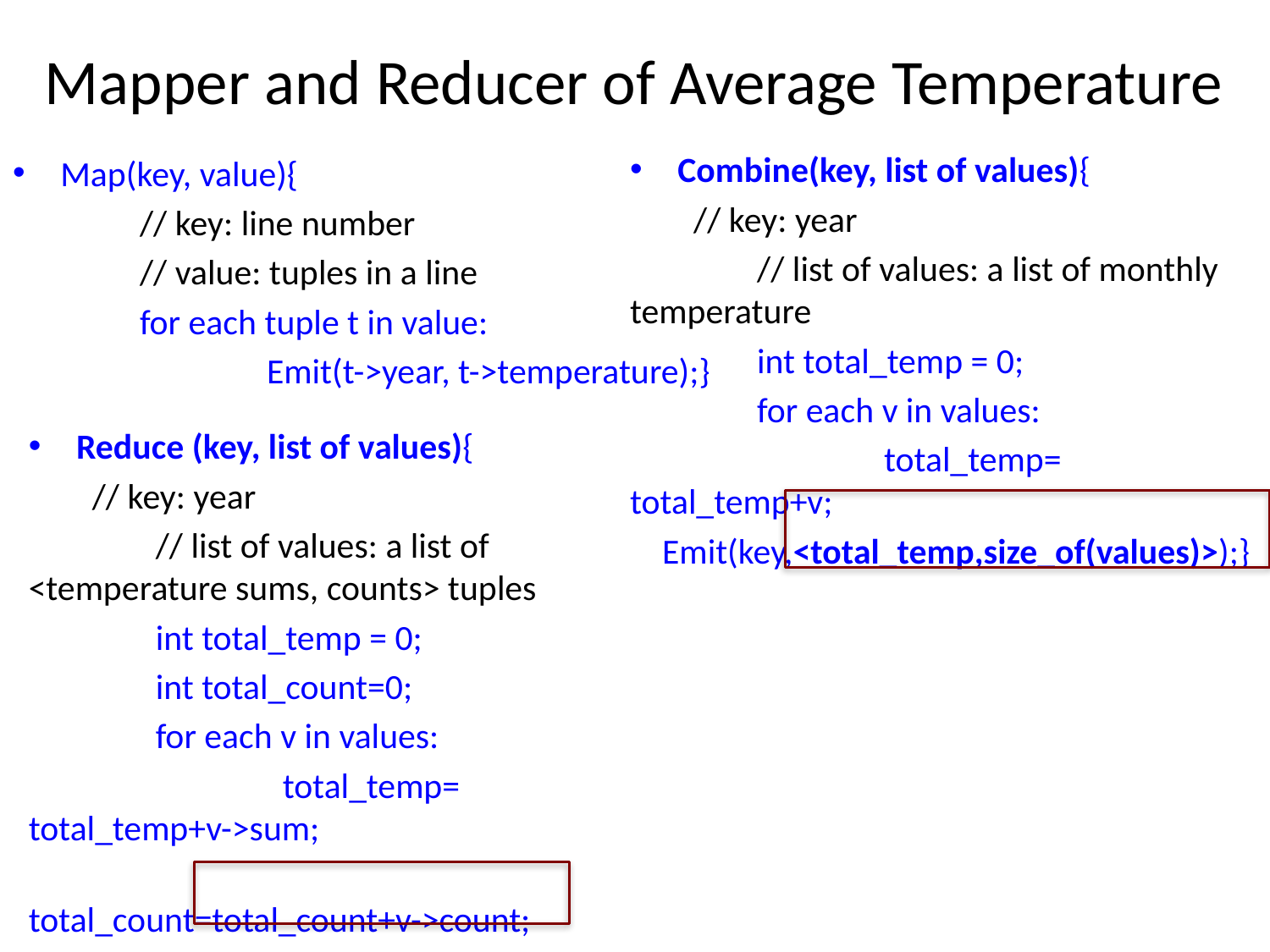

# Mapper and Reducer of Average Temperature
Combine(key, list of values){
// key: year
	// list of values: a list of monthly temperature
	int total_temp = 0;
	for each v in values:
		total_temp= total_temp+v;
    Emit(key,<total_temp,size_of(values)>);}
Map(key, value){
	// key: line number
	// value: tuples in a line
	for each tuple t in value:
		Emit(t->year, t->temperature);}

Reduce (key, list of values){
// key: year
	// list of values: a list of <temperature sums, counts> tuples
	int total_temp = 0;
	int total_count=0;
	for each v in values:
		total_temp= total_temp+v->sum;
		total_count=total_count+v->count;
     Emit(key,total_temp/total_count);}